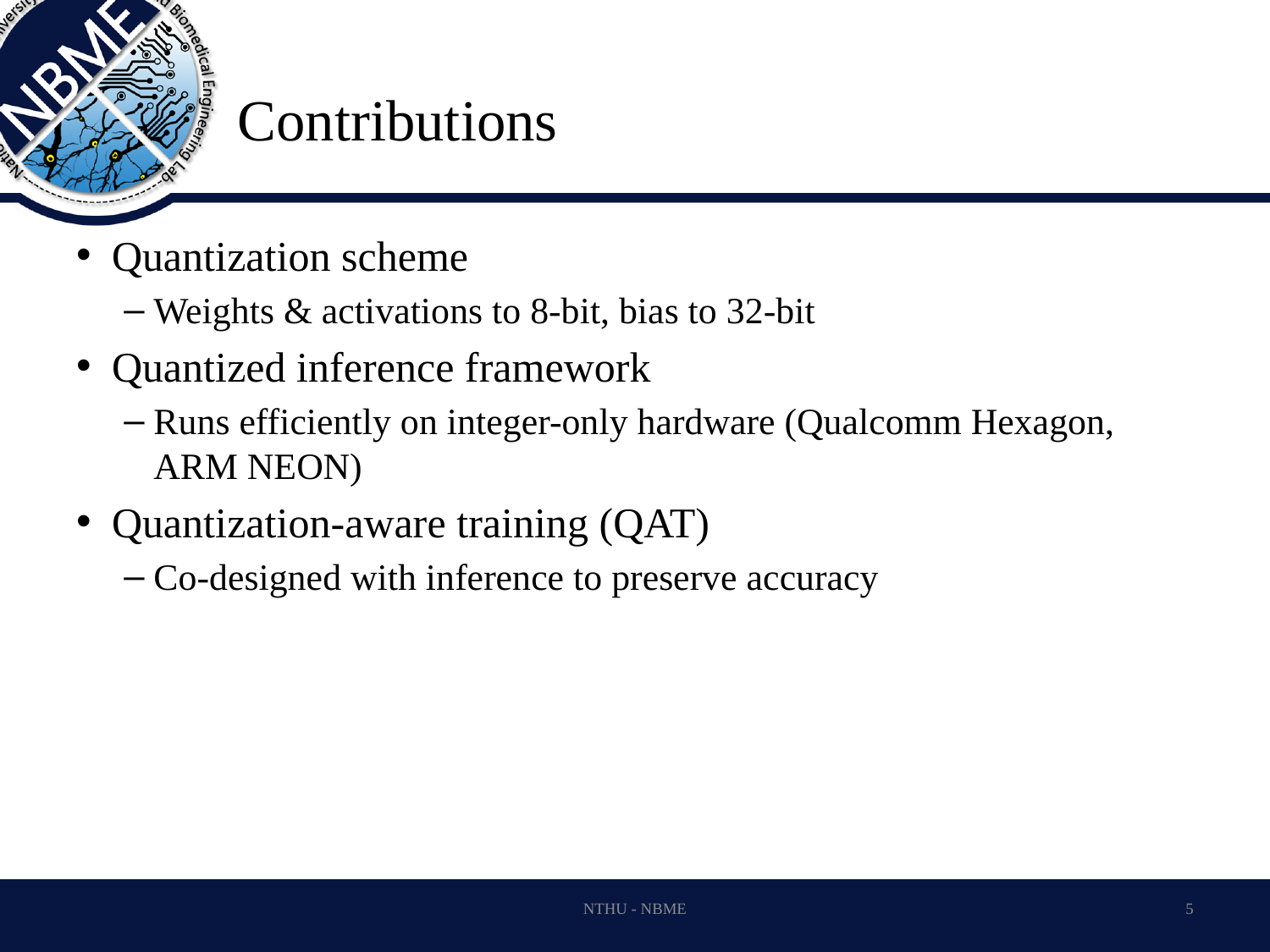

# Contributions
Quantization scheme
Weights & activations to 8-bit, bias to 32-bit
Quantized inference framework
Runs efficiently on integer-only hardware (Qualcomm Hexagon, ARM NEON)
Quantization-aware training (QAT)
Co-designed with inference to preserve accuracy
NTHU - NBME
5